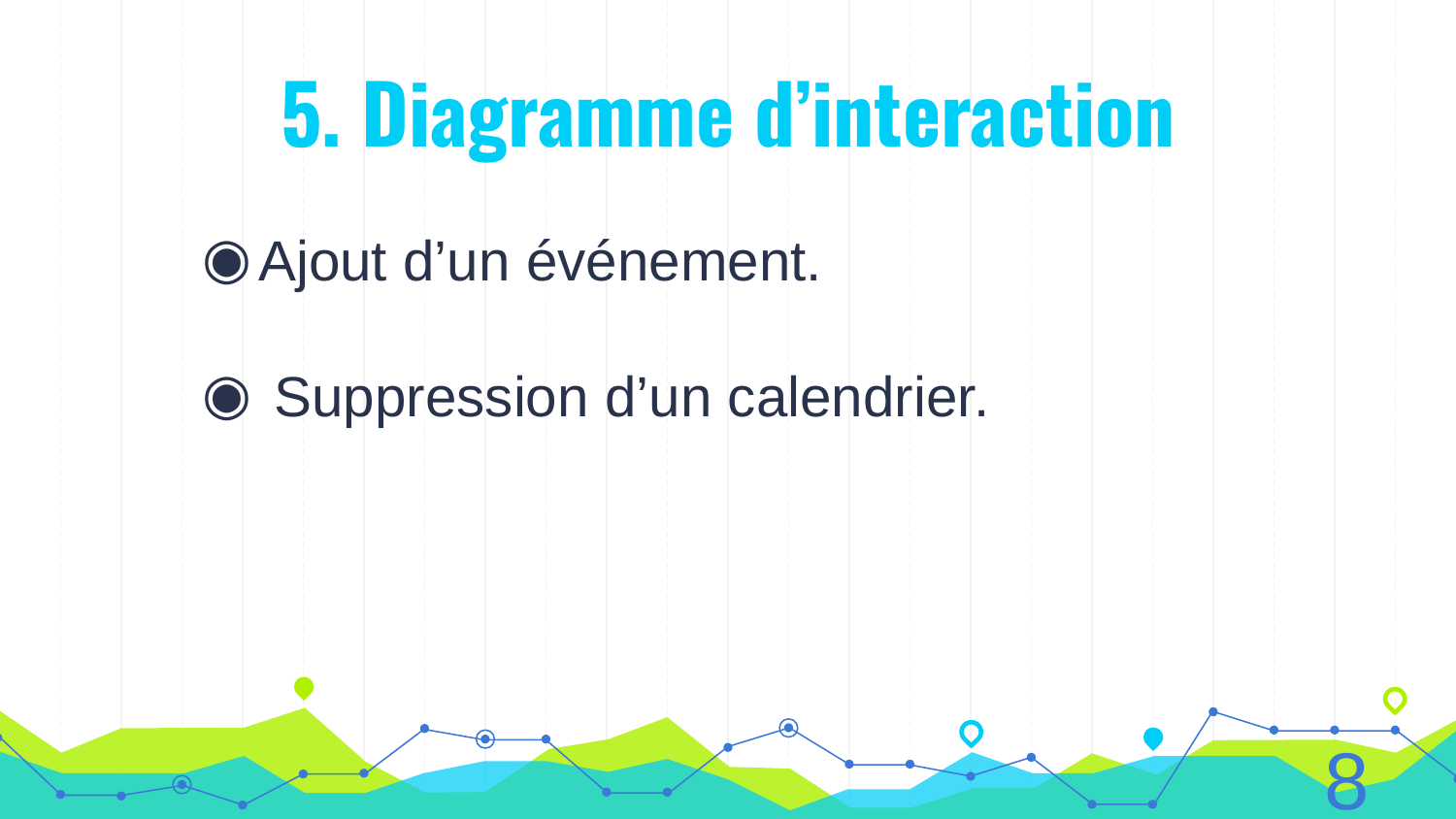

# 5. Diagramme d’interaction
Ajout d’un événement.

 Suppression d’un calendrier.

8